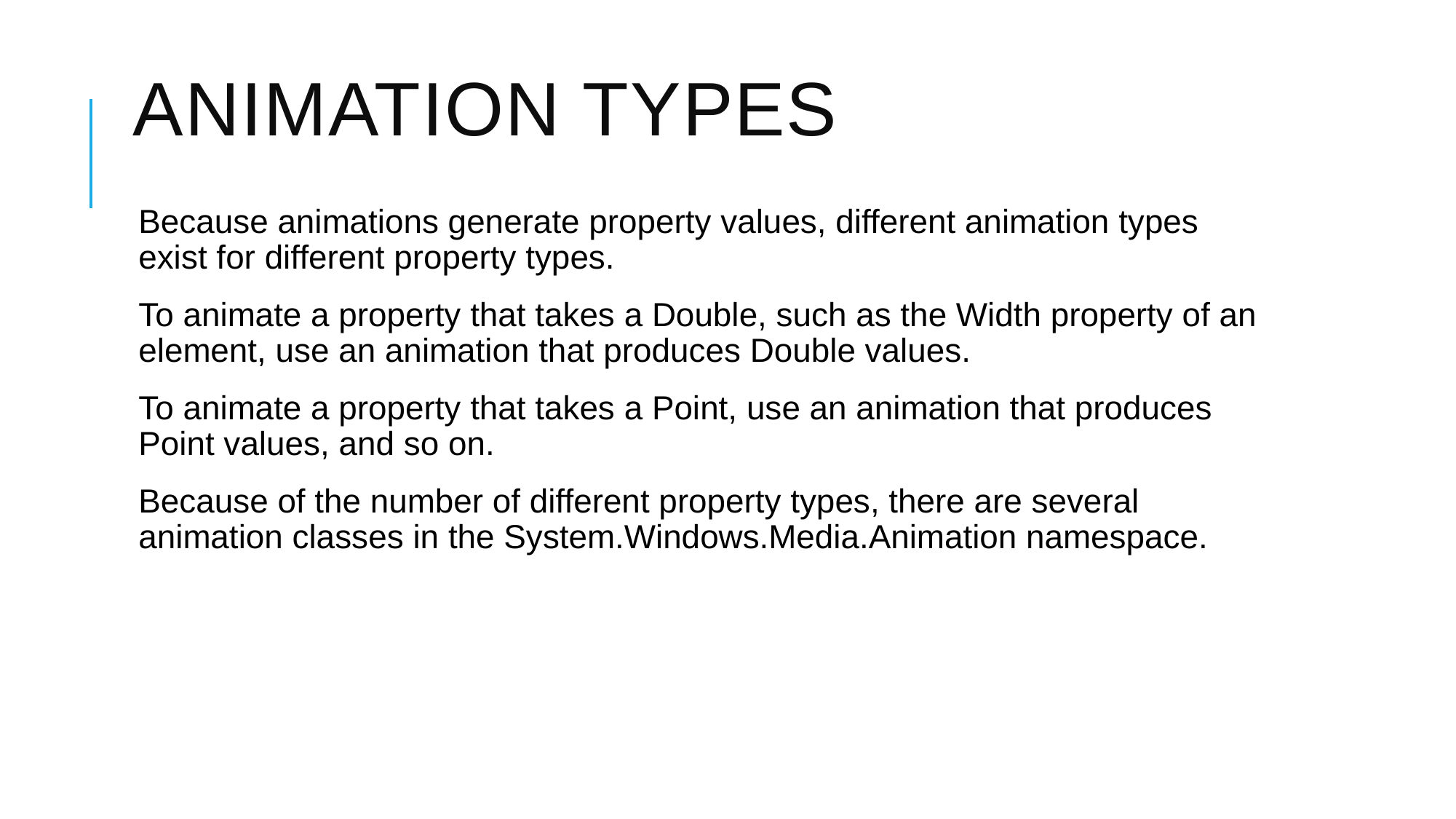

# Animation Types
Because animations generate property values, different animation types exist for different property types.
To animate a property that takes a Double, such as the Width property of an element, use an animation that produces Double values.
To animate a property that takes a Point, use an animation that produces Point values, and so on.
Because of the number of different property types, there are several animation classes in the System.Windows.Media.Animation namespace.